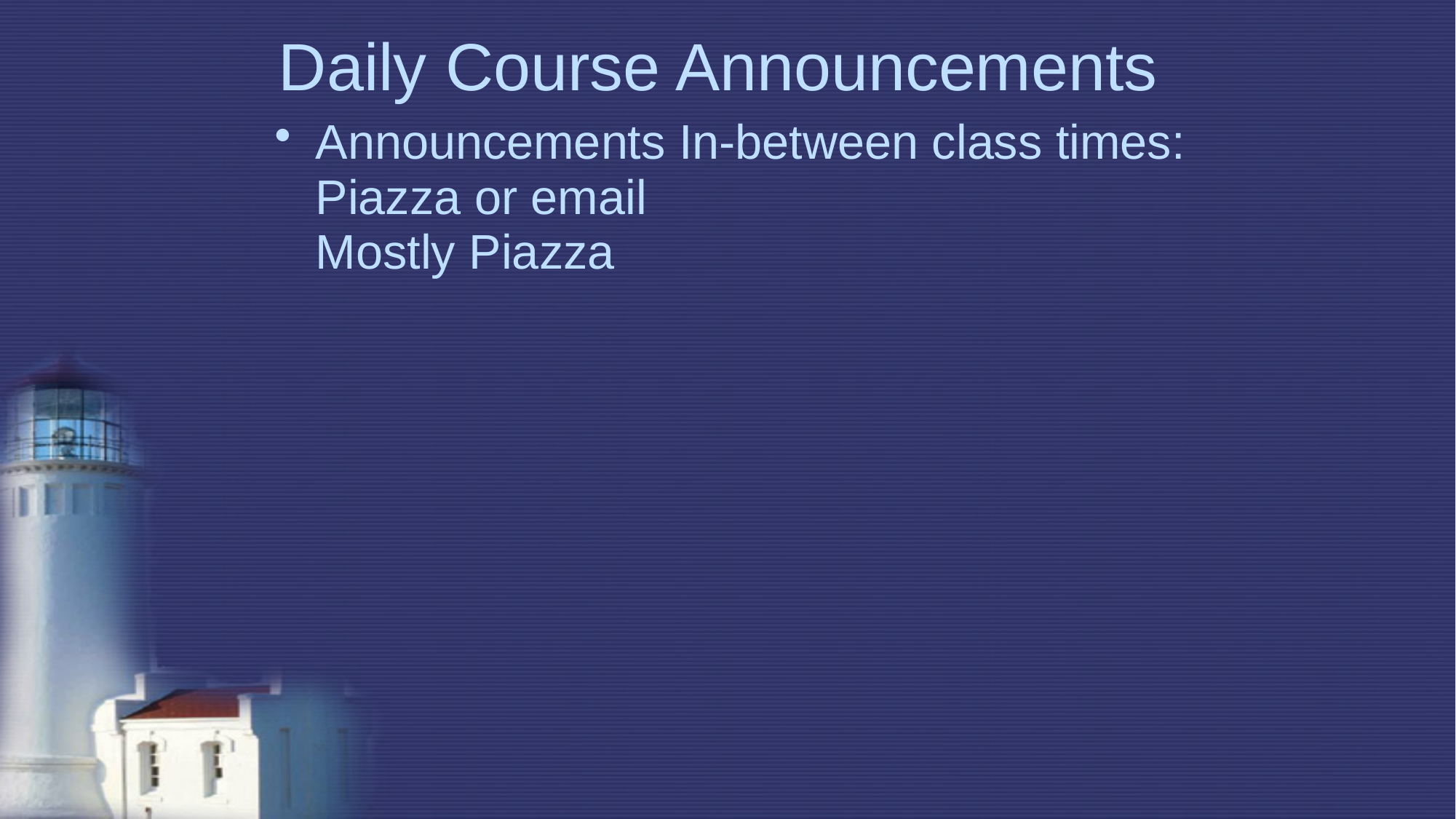

# Daily Course Announcements
Announcements In-between class times: Piazza or email
Mostly Piazza